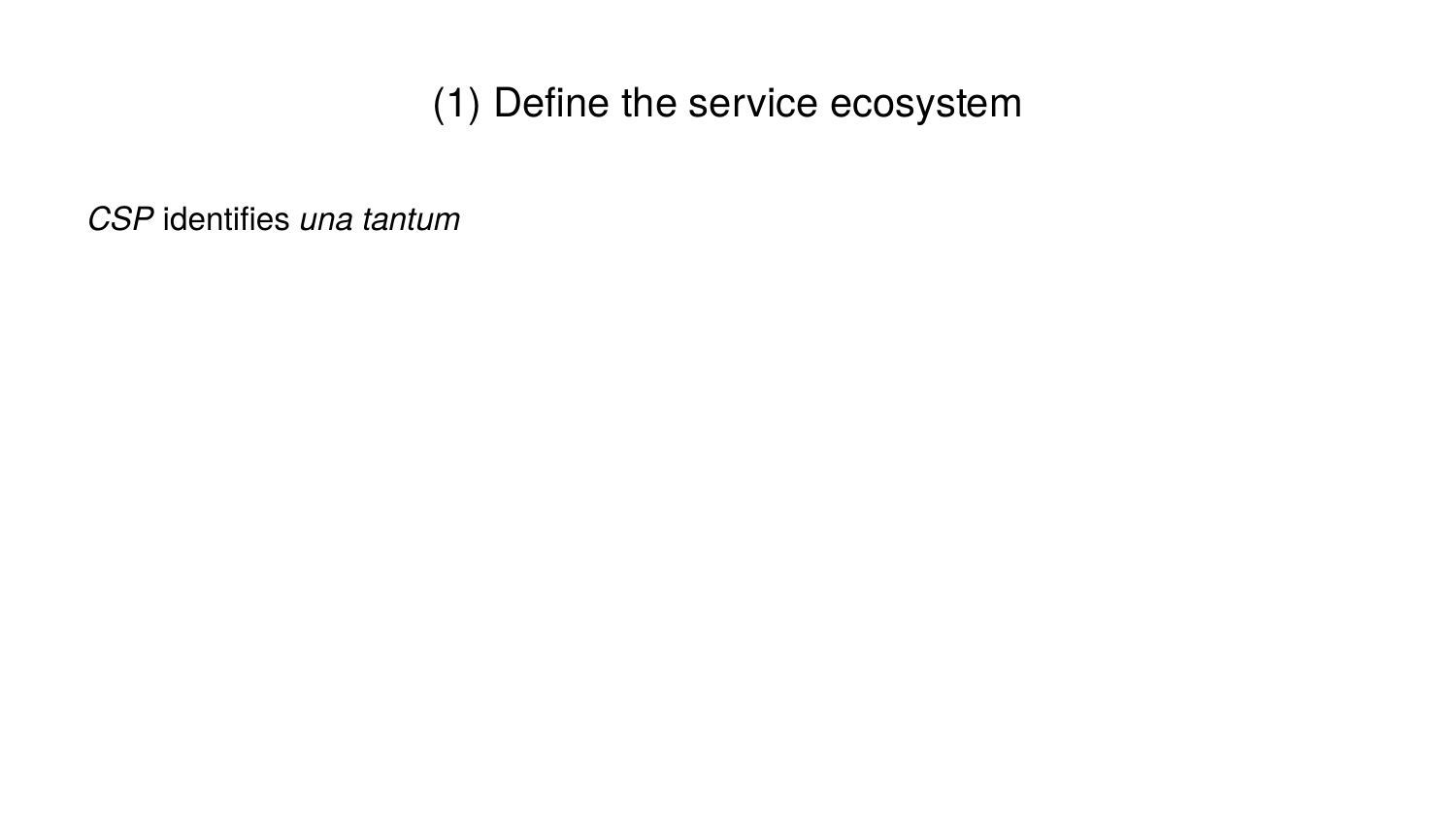

# (1) Define the service ecosystem
CSP identifies una tantum